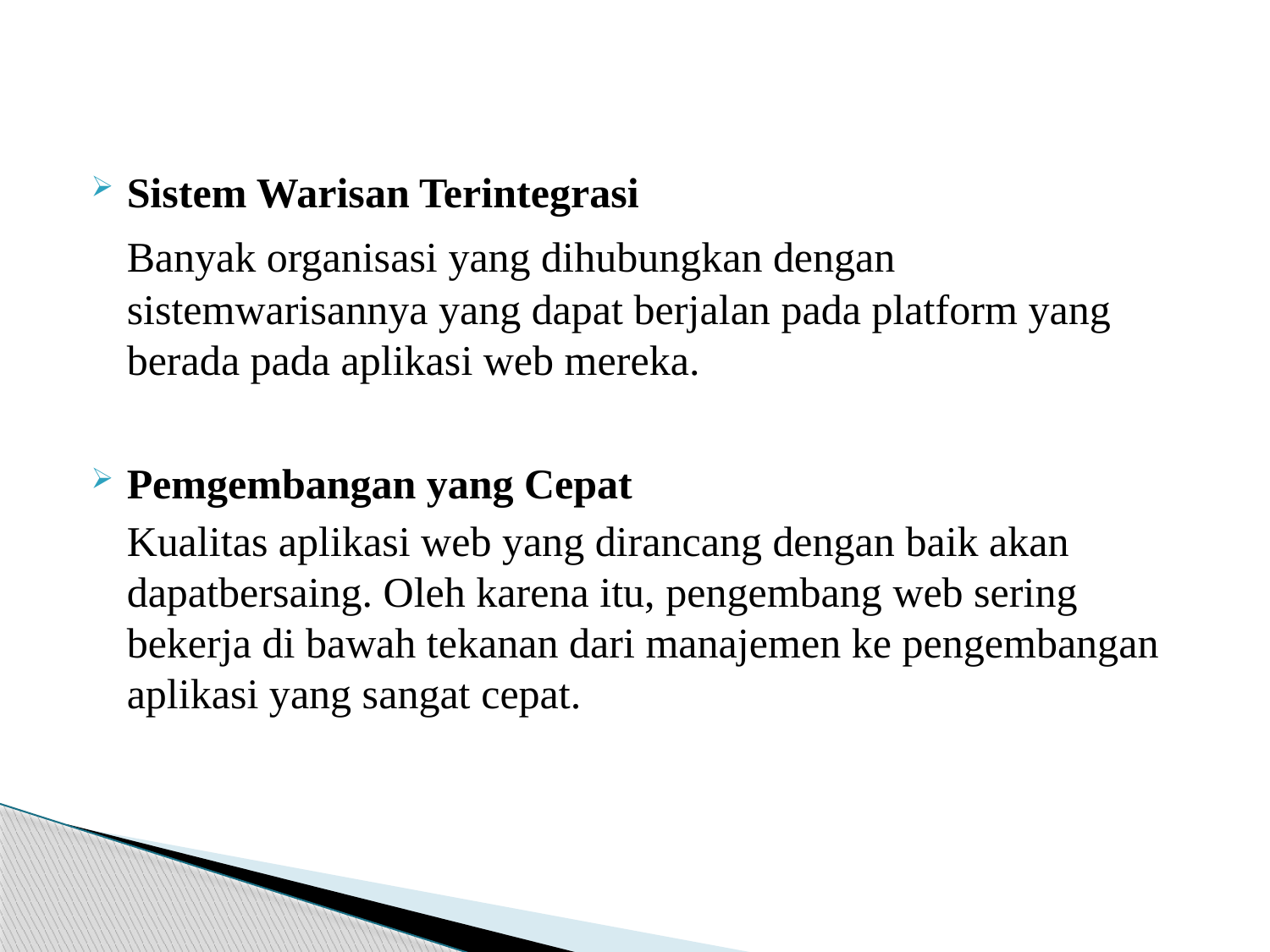

Sistem Warisan Terintegrasi
	Banyak organisasi yang dihubungkan dengan sistemwarisannya yang dapat berjalan pada platform yang berada pada aplikasi web mereka.

Pemgembangan yang Cepat
	Kualitas aplikasi web yang dirancang dengan baik akan dapatbersaing. Oleh karena itu, pengembang web sering bekerja di bawah tekanan dari manajemen ke pengembangan aplikasi yang sangat cepat.